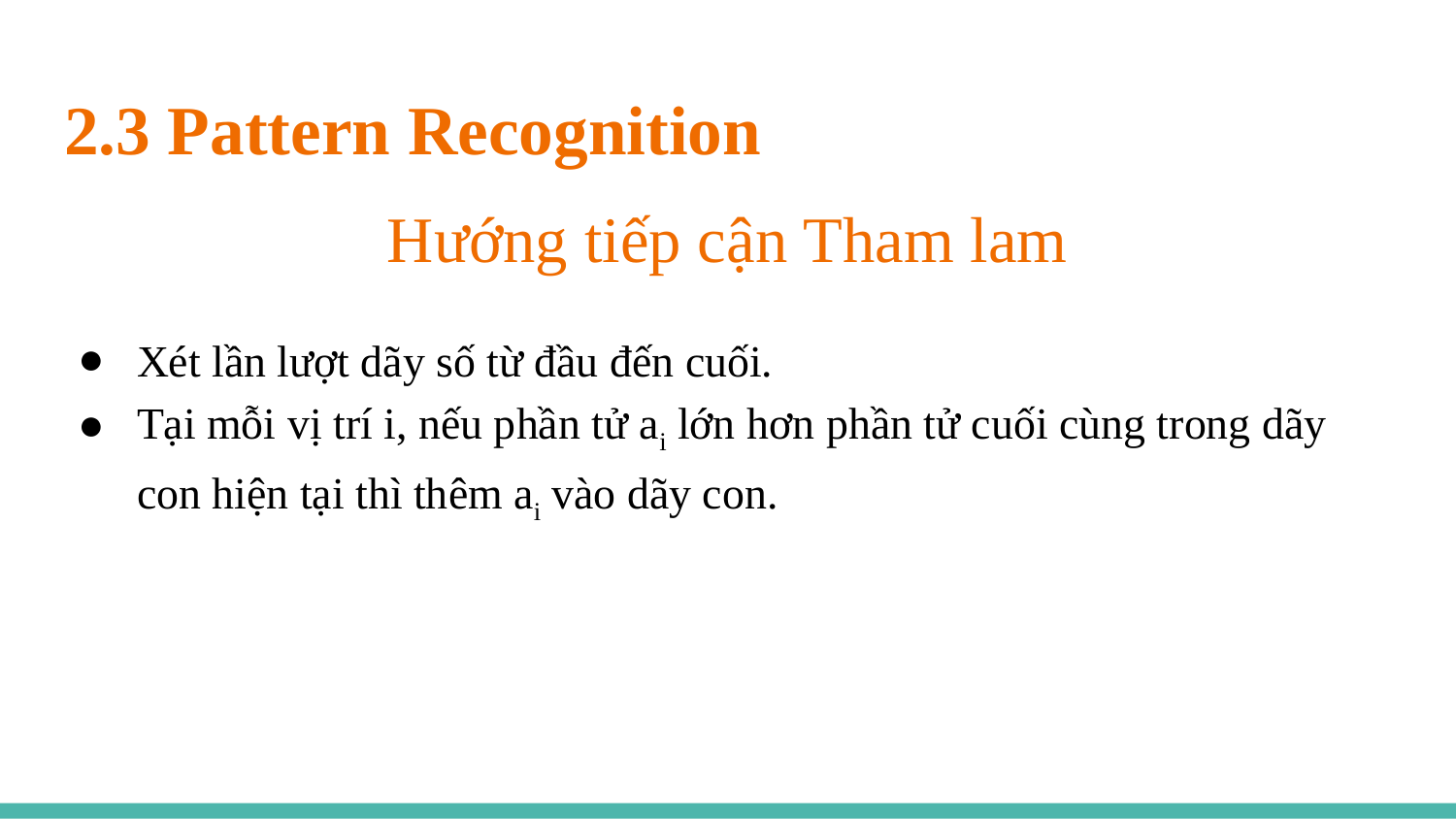

# 2.3 Pattern Recognition

Hướng tiếp cận Tham lam
Xét lần lượt dãy số từ đầu đến cuối.
Tại mỗi vị trí i, nếu phần tử ai lớn hơn phần tử cuối cùng trong dãy con hiện tại thì thêm ai vào dãy con.